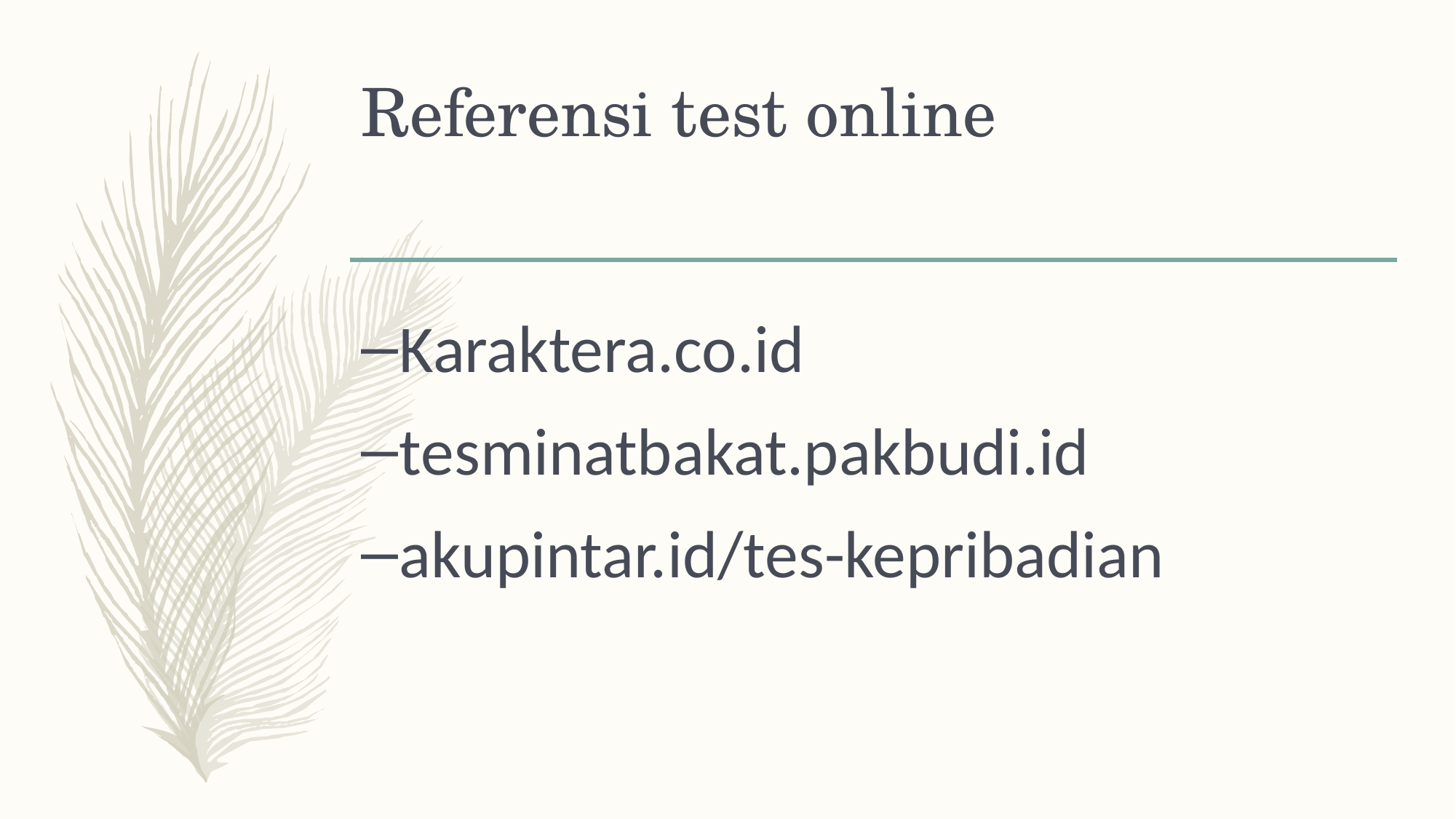

# Referensi test online
Karaktera.co.id
tesminatbakat.pakbudi.id
akupintar.id/tes-kepribadian